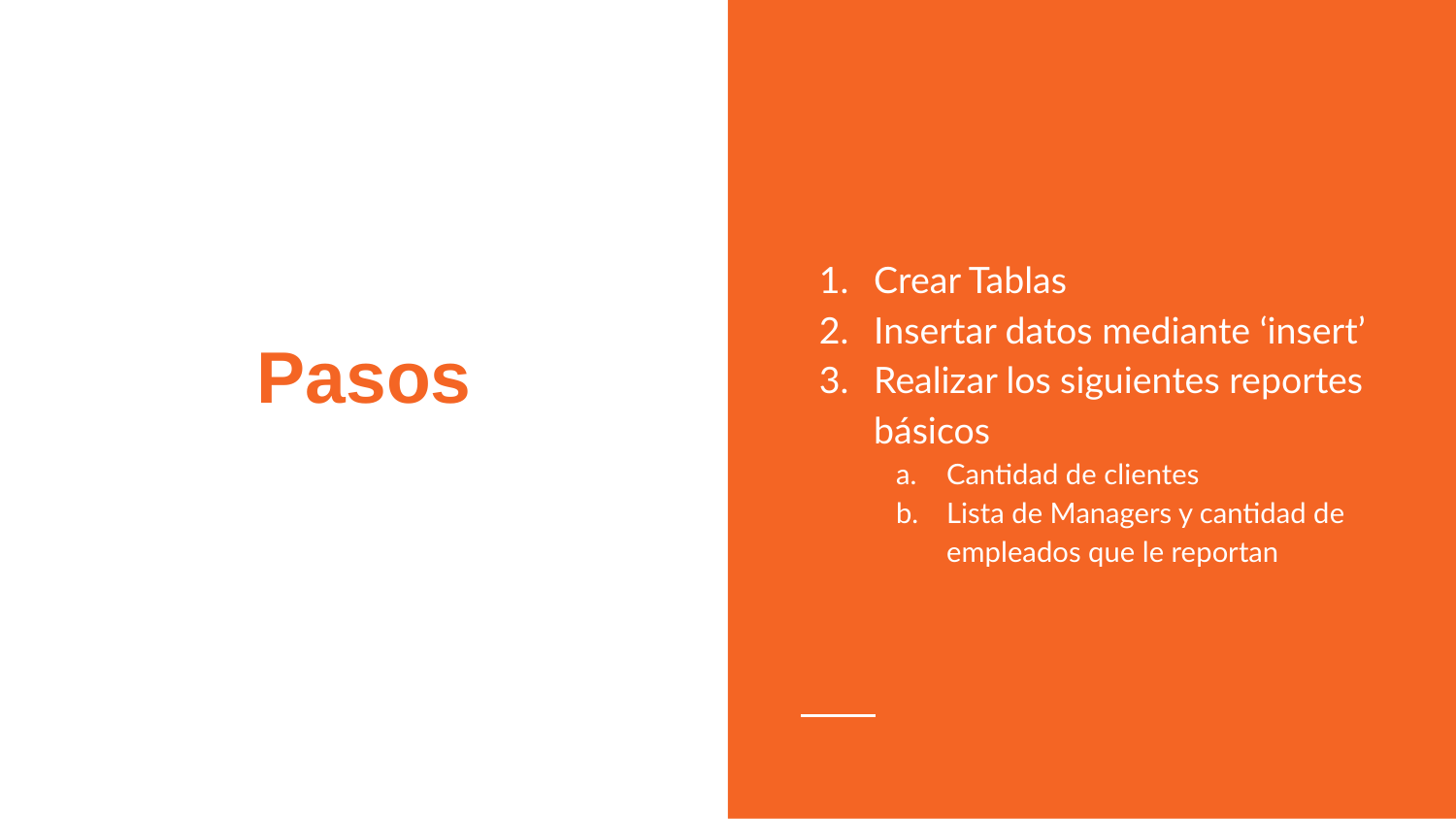

Crear Tablas
Insertar datos mediante ‘insert’
Realizar los siguientes reportes básicos
Cantidad de clientes
Lista de Managers y cantidad de empleados que le reportan
# Pasos